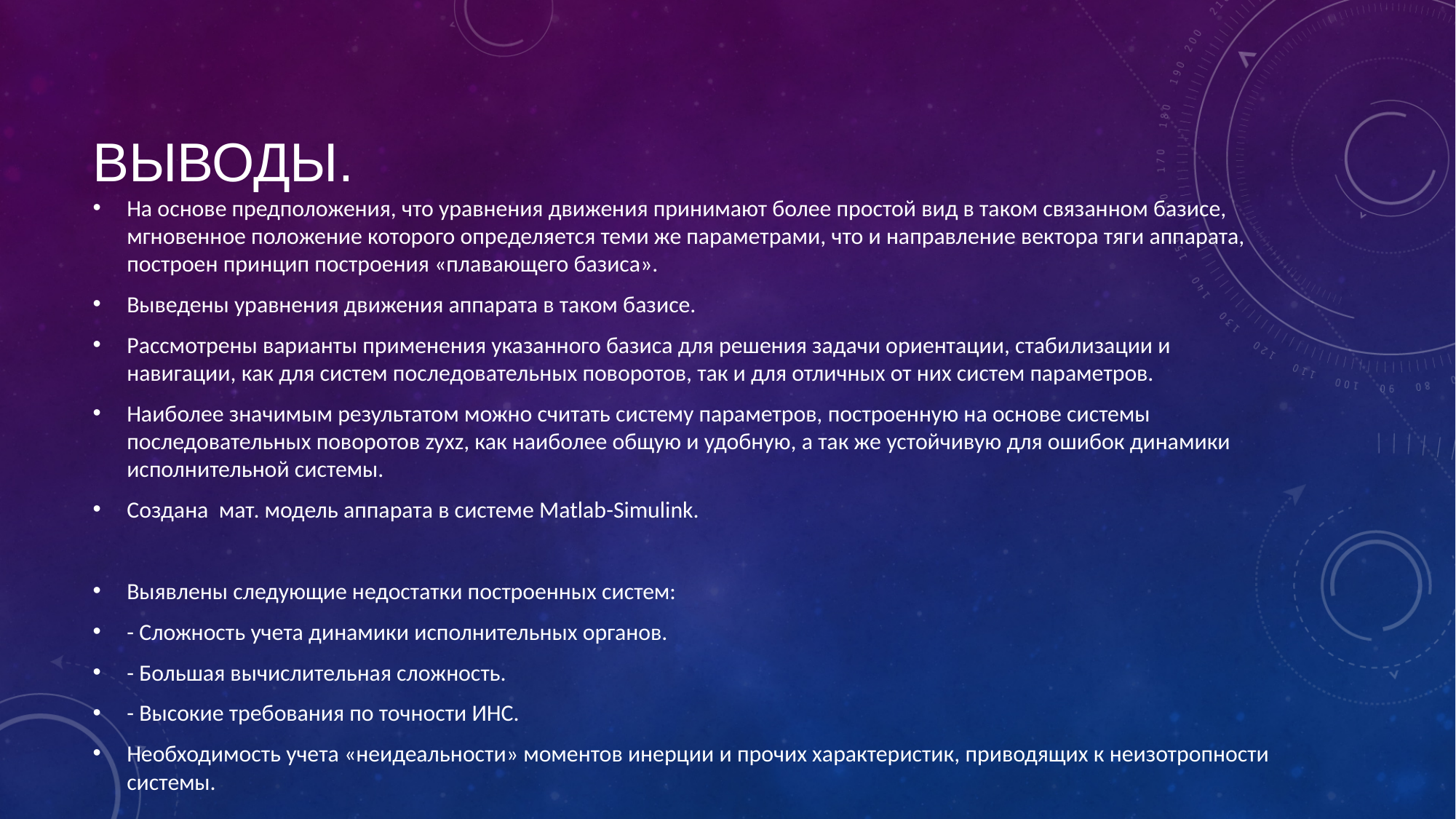

# Выводы.
На основе предположения, что уравнения движения принимают более простой вид в таком связанном базисе, мгновенное положение которого определяется теми же параметрами, что и направление вектора тяги аппарата, построен принцип построения «плавающего базиса».
Выведены уравнения движения аппарата в таком базисе.
Рассмотрены варианты применения указанного базиса для решения задачи ориентации, стабилизации и навигации, как для систем последовательных поворотов, так и для отличных от них систем параметров.
Наиболее значимым результатом можно считать систему параметров, построенную на основе системы последовательных поворотов zyxz, как наиболее общую и удобную, а так же устойчивую для ошибок динамики исполнительной системы.
Создана  мат. модель аппарата в системе Matlab-Simulink.

Выявлены следующие недостатки построенных систем:
- Сложность учета динамики исполнительных органов.
- Большая вычислительная сложность.
- Высокие требования по точности ИНС.
Необходимость учета «неидеальности» моментов инерции и прочих характеристик, приводящих к неизотропности системы.